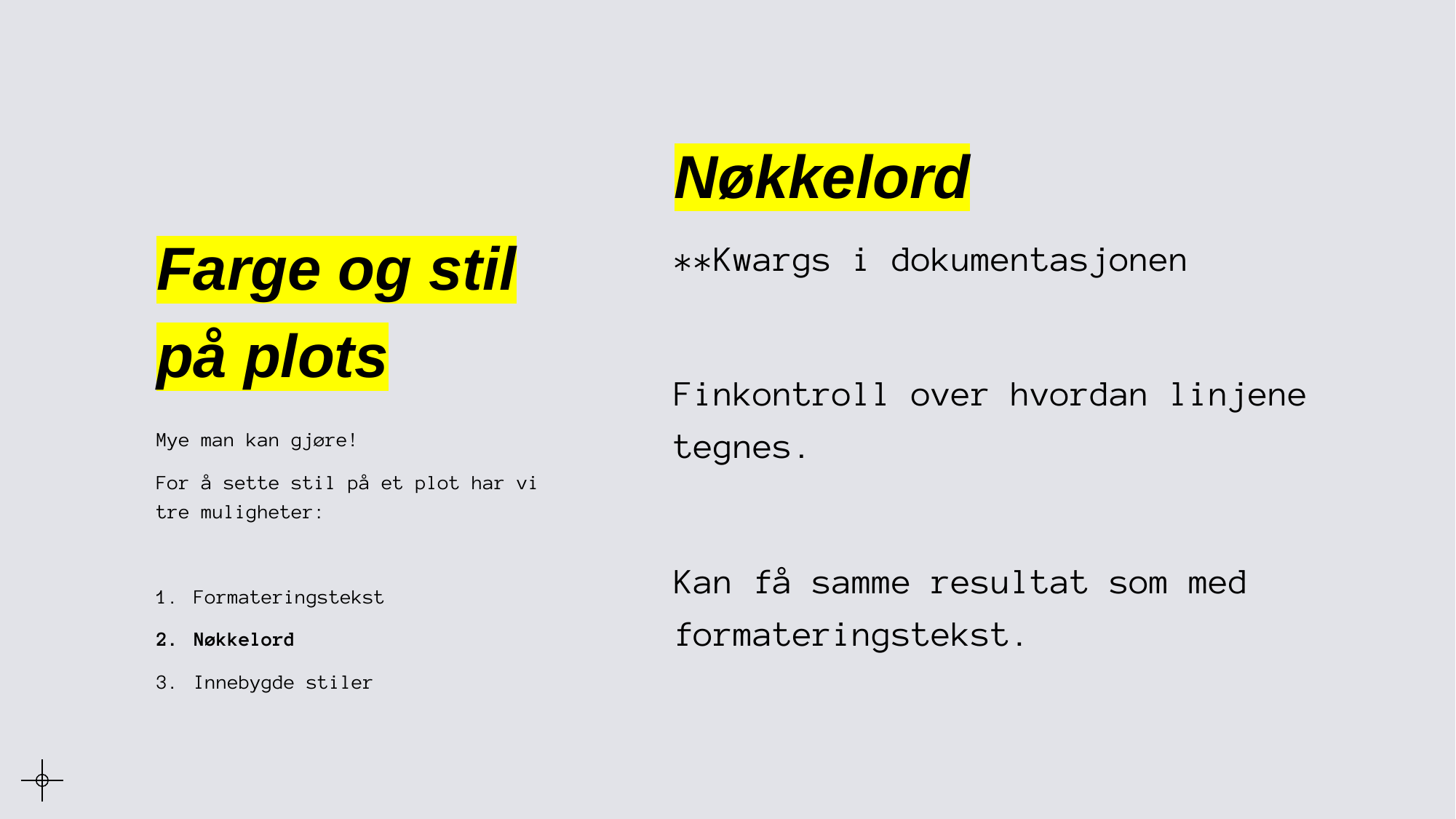

# Farge og stil på plots
Nøkkelord
**Kwargs i dokumentasjonen

Finkontroll over hvordan linjene tegnes.

Kan få samme resultat som med formateringstekst.

Mye man kan gjøre!
For å sette stil på et plot har vi tre muligheter:

Formateringstekst
Nøkkelord
Innebygde stiler